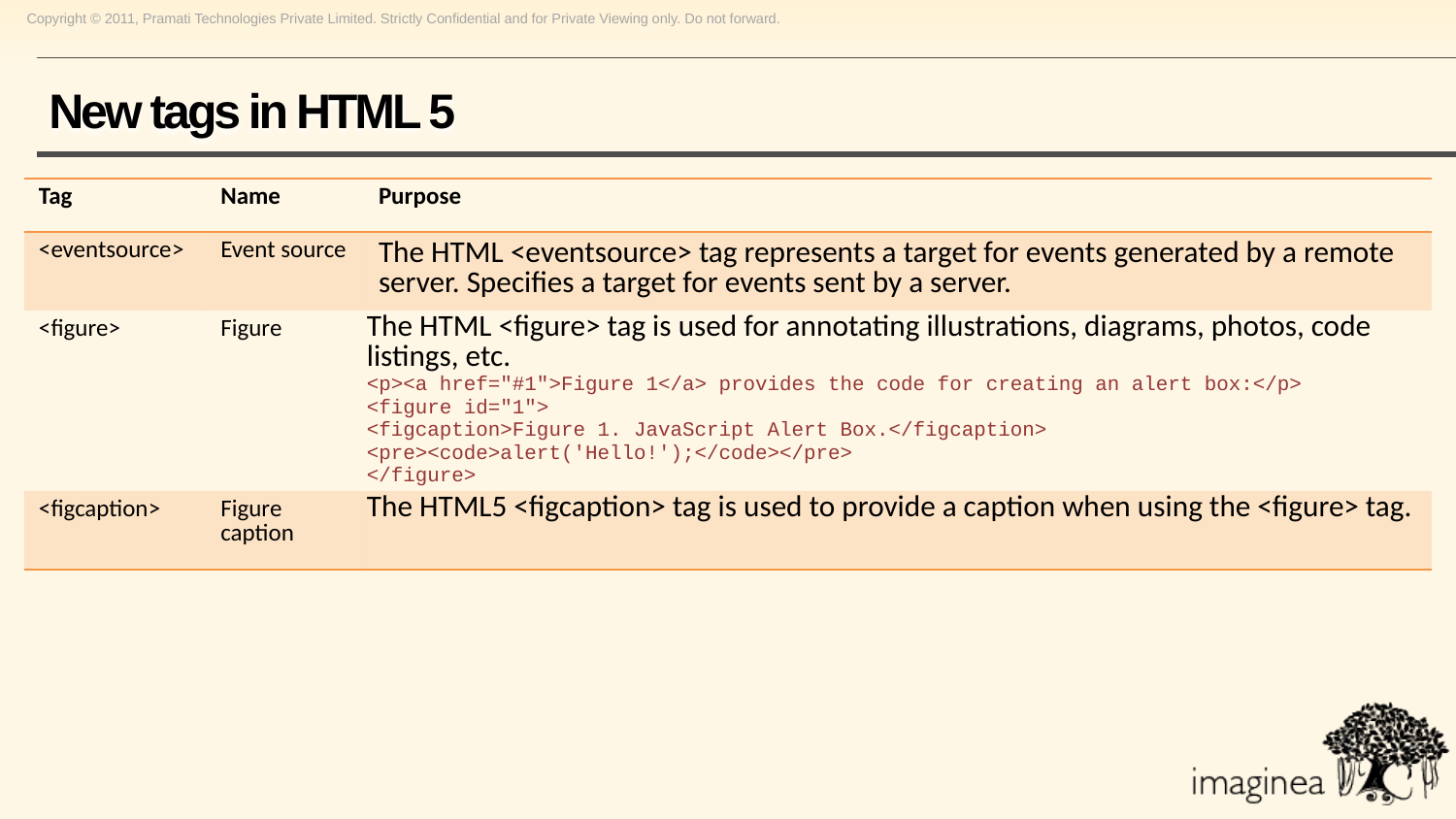

# New tags in HTML 5
| Tag | Name | Purpose |
| --- | --- | --- |
| <eventsource> | Event source | The HTML <eventsource> tag represents a target for events generated by a remote server. Specifies a target for events sent by a server. |
| <figure> | Figure | The HTML <figure> tag is used for annotating illustrations, diagrams, photos, code listings, etc. <p><a href="#1">Figure 1</a> provides the code for creating an alert box:</p> <figure id="1"> <figcaption>Figure 1. JavaScript Alert Box.</figcaption> <pre><code>alert('Hello!');</code></pre> </figure> |
| <figcaption> | Figure caption | The HTML5 <figcaption> tag is used to provide a caption when using the <figure> tag. |